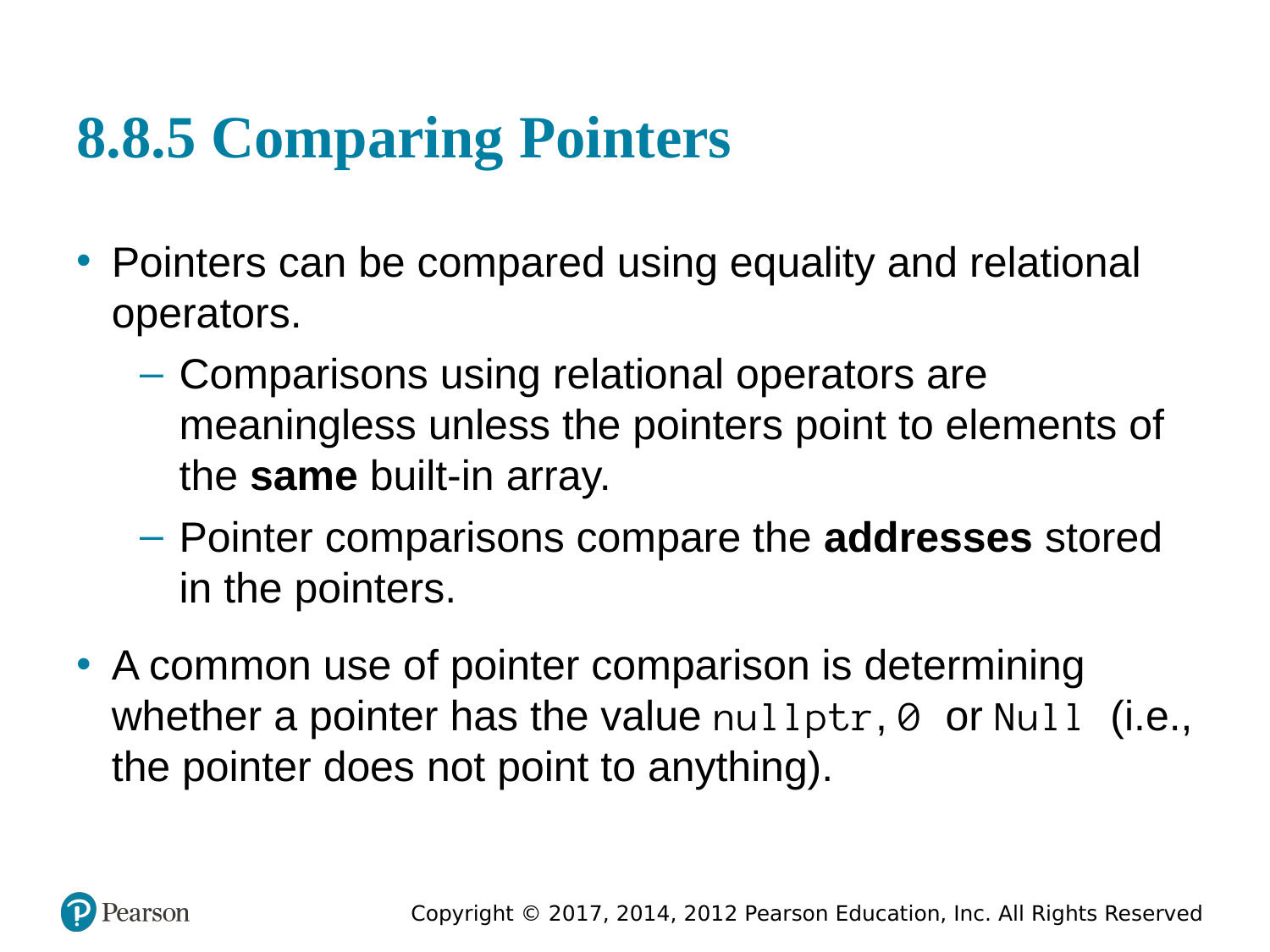

# 8.8.5 Comparing Pointers
Pointers can be compared using equality and relational operators.
Comparisons using relational operators are meaningless unless the pointers point to elements of the same built-in array.
Pointer comparisons compare the addresses stored in the pointers.
A common use of pointer comparison is determining whether a pointer has the value nullptr, 0 or Null (i.e., the pointer does not point to anything).